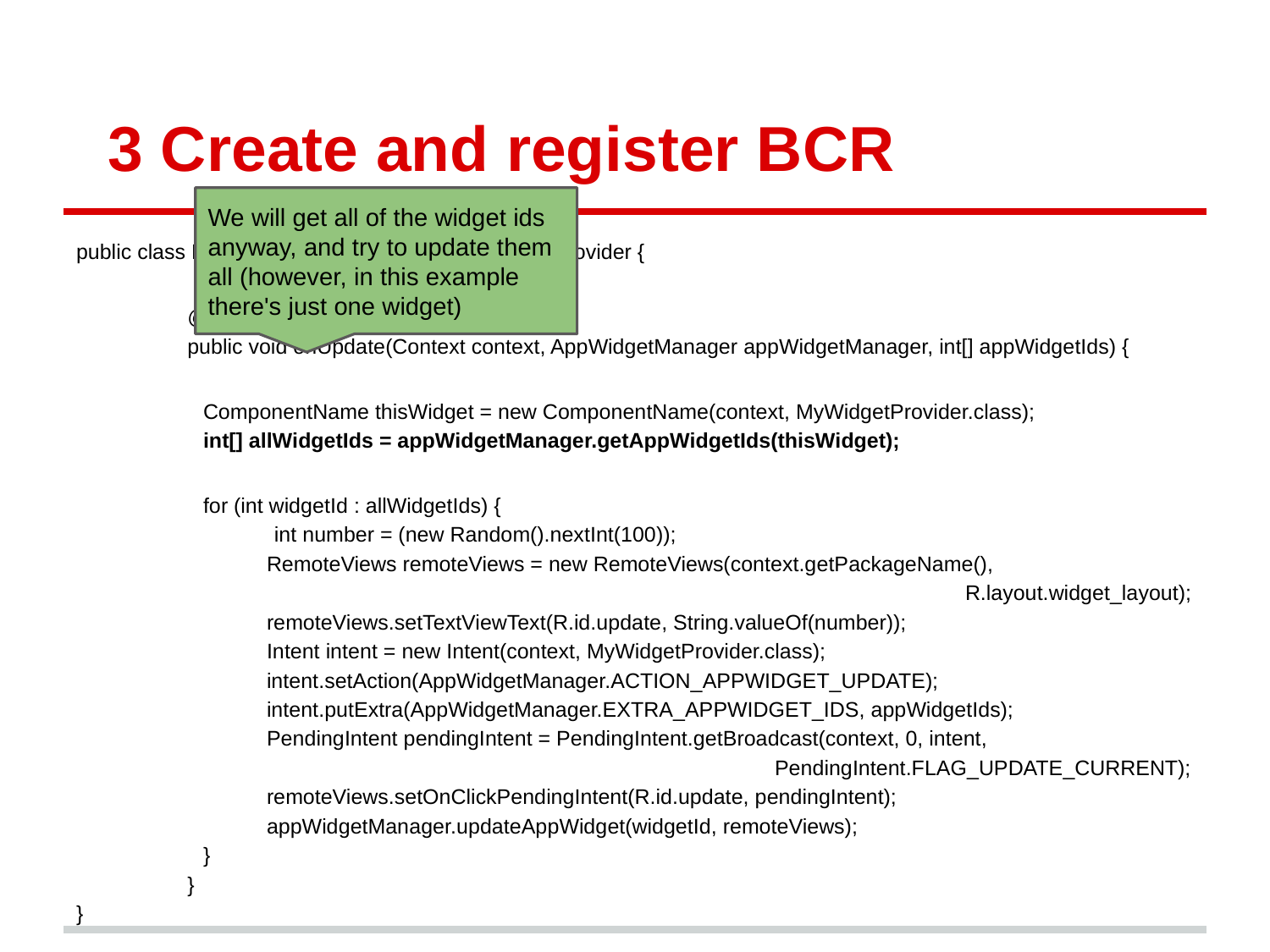

# 3 Create and register BCR
We will get all of the widget ids anyway, and try to update them all (however, in this example there's just one widget)
public class MyWidgetProvider extends AppWidgetProvider {

@Override
public void onUpdate(Context context, AppWidgetManager appWidgetManager, int[] appWidgetIds) {

ComponentName thisWidget = new ComponentName(context, MyWidgetProvider.class);
int[] allWidgetIds = appWidgetManager.getAppWidgetIds(thisWidget);

for (int widgetId : allWidgetIds) {
            int number = (new Random().nextInt(100));
RemoteViews remoteViews = new RemoteViews(context.getPackageName(),
R.layout.widget_layout);
remoteViews.setTextViewText(R.id.update, String.valueOf(number));
Intent intent = new Intent(context, MyWidgetProvider.class);
intent.setAction(AppWidgetManager.ACTION_APPWIDGET_UPDATE);
intent.putExtra(AppWidgetManager.EXTRA_APPWIDGET_IDS, appWidgetIds);
PendingIntent pendingIntent = PendingIntent.getBroadcast(context, 0, intent,
PendingIntent.FLAG_UPDATE_CURRENT);
remoteViews.setOnClickPendingIntent(R.id.update, pendingIntent);
appWidgetManager.updateAppWidget(widgetId, remoteViews);
}
}
}